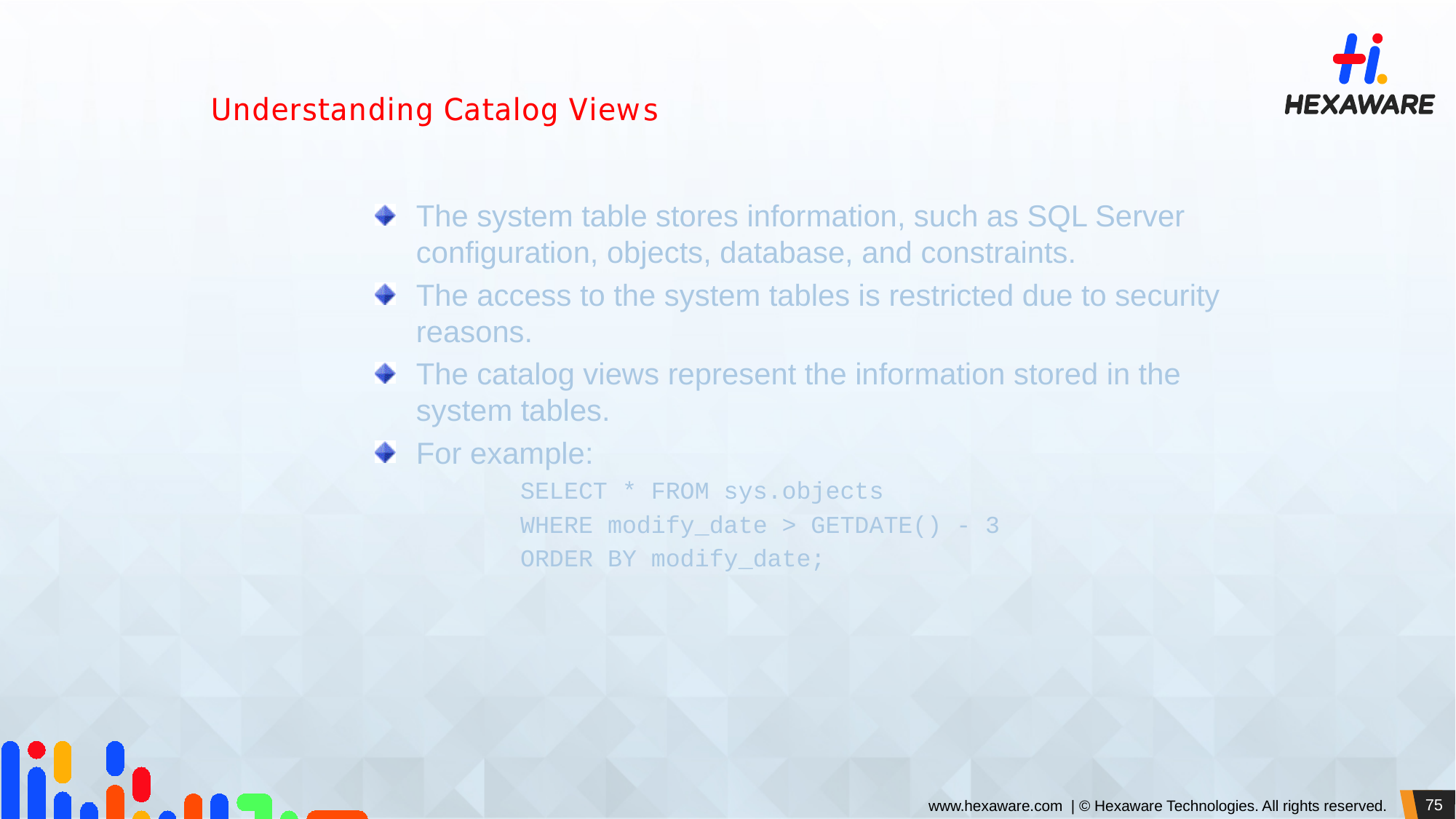

Understanding Catalog Views
The system table stores information, such as SQL Server configuration, objects, database, and constraints.
The access to the system tables is restricted due to security reasons.
The catalog views represent the information stored in the system tables.
For example:
SELECT * FROM sys.objects
WHERE modify_date > GETDATE() - 3
ORDER BY modify_date;